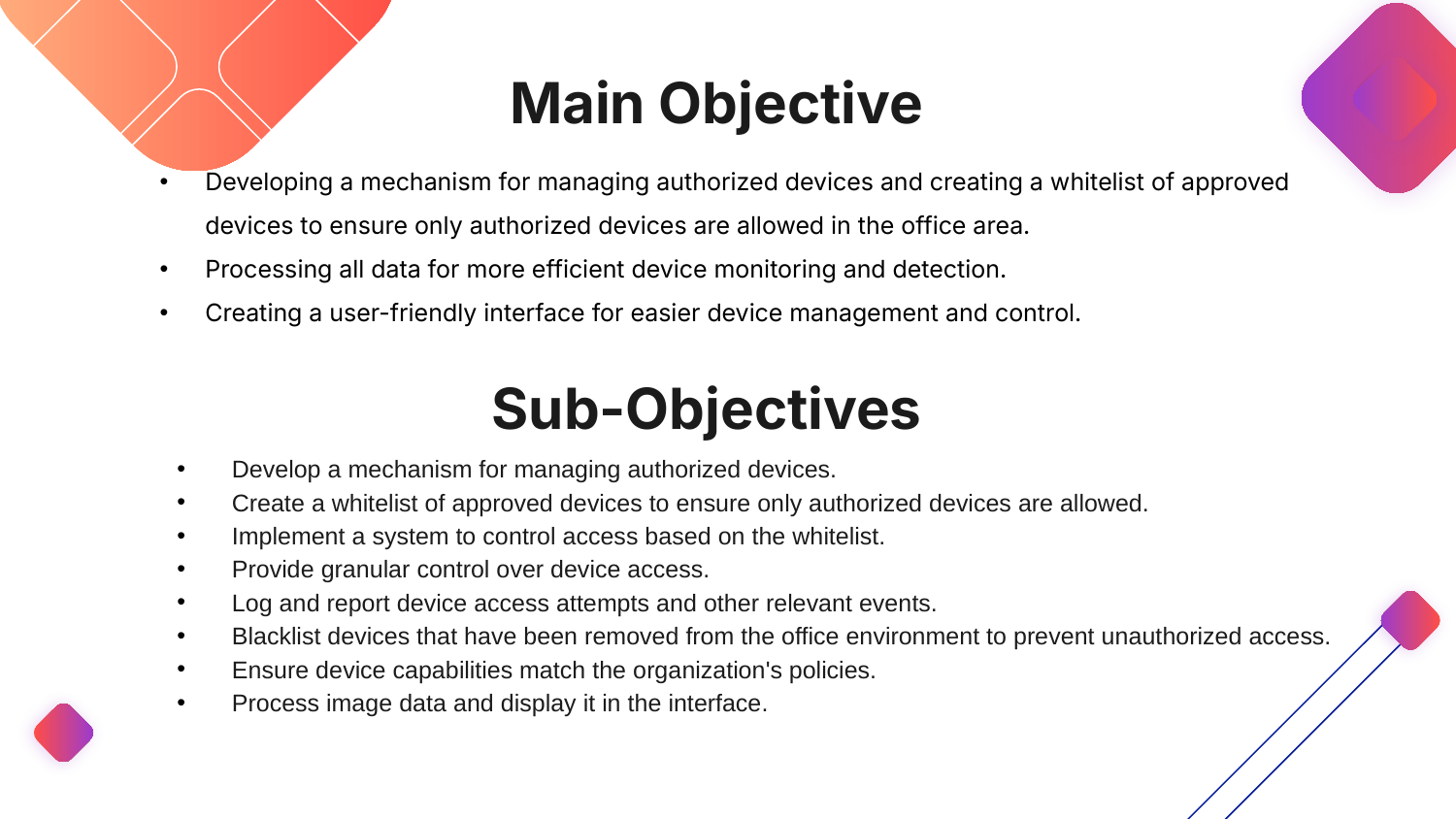

# Main Objective
Developing a mechanism for managing authorized devices and creating a whitelist of approved devices to ensure only authorized devices are allowed in the office area.
Processing all data for more efficient device monitoring and detection.
Creating a user-friendly interface for easier device management and control.
Sub-Objectives
Develop a mechanism for managing authorized devices.
Create a whitelist of approved devices to ensure only authorized devices are allowed.
Implement a system to control access based on the whitelist.
Provide granular control over device access.
Log and report device access attempts and other relevant events.
Blacklist devices that have been removed from the office environment to prevent unauthorized access.
Ensure device capabilities match the organization's policies.
Process image data and display it in the interface.